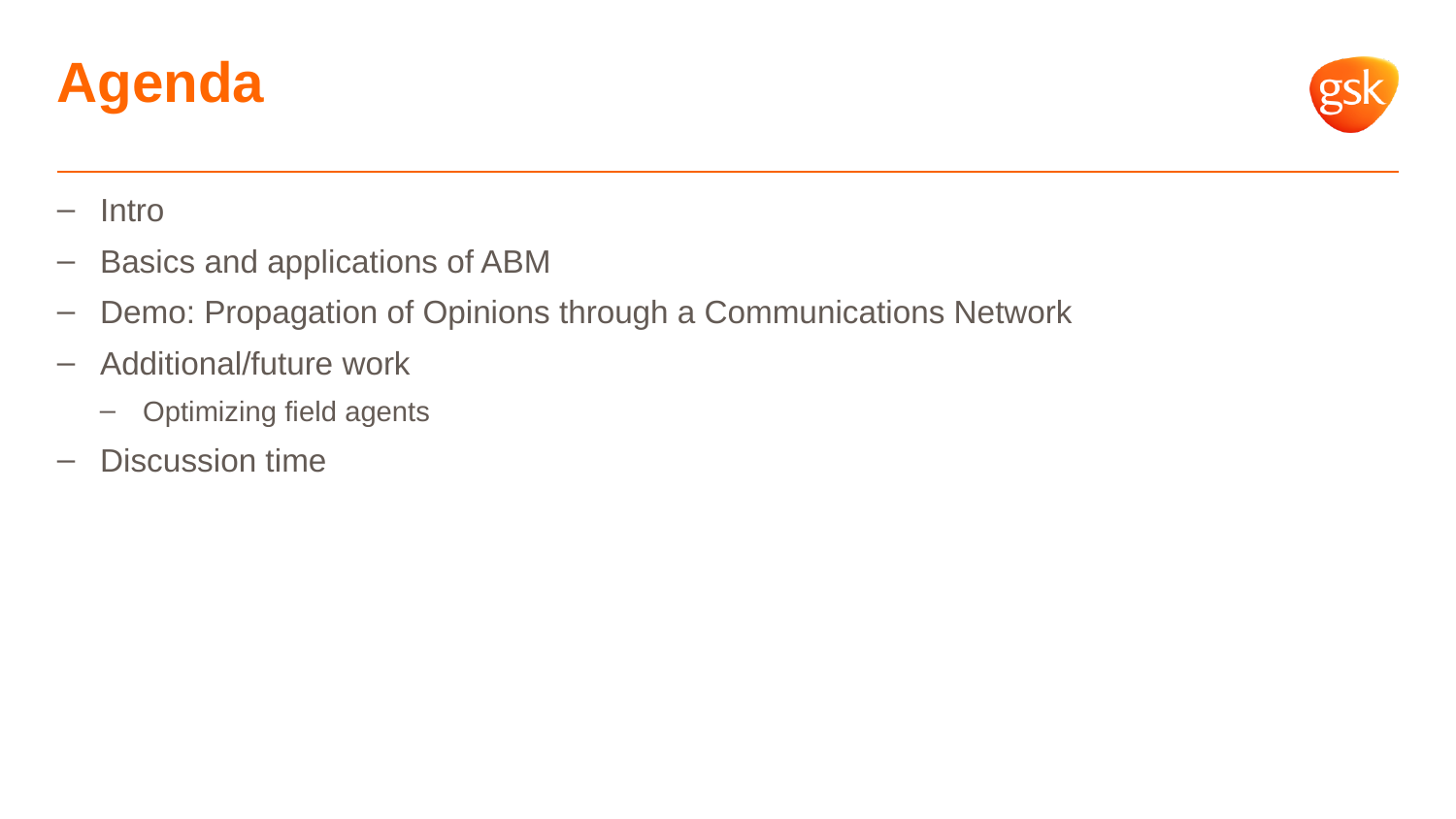

# Agenda
Intro
Basics and applications of ABM
Demo: Propagation of Opinions through a Communications Network
Additional/future work
Optimizing field agents
Discussion time